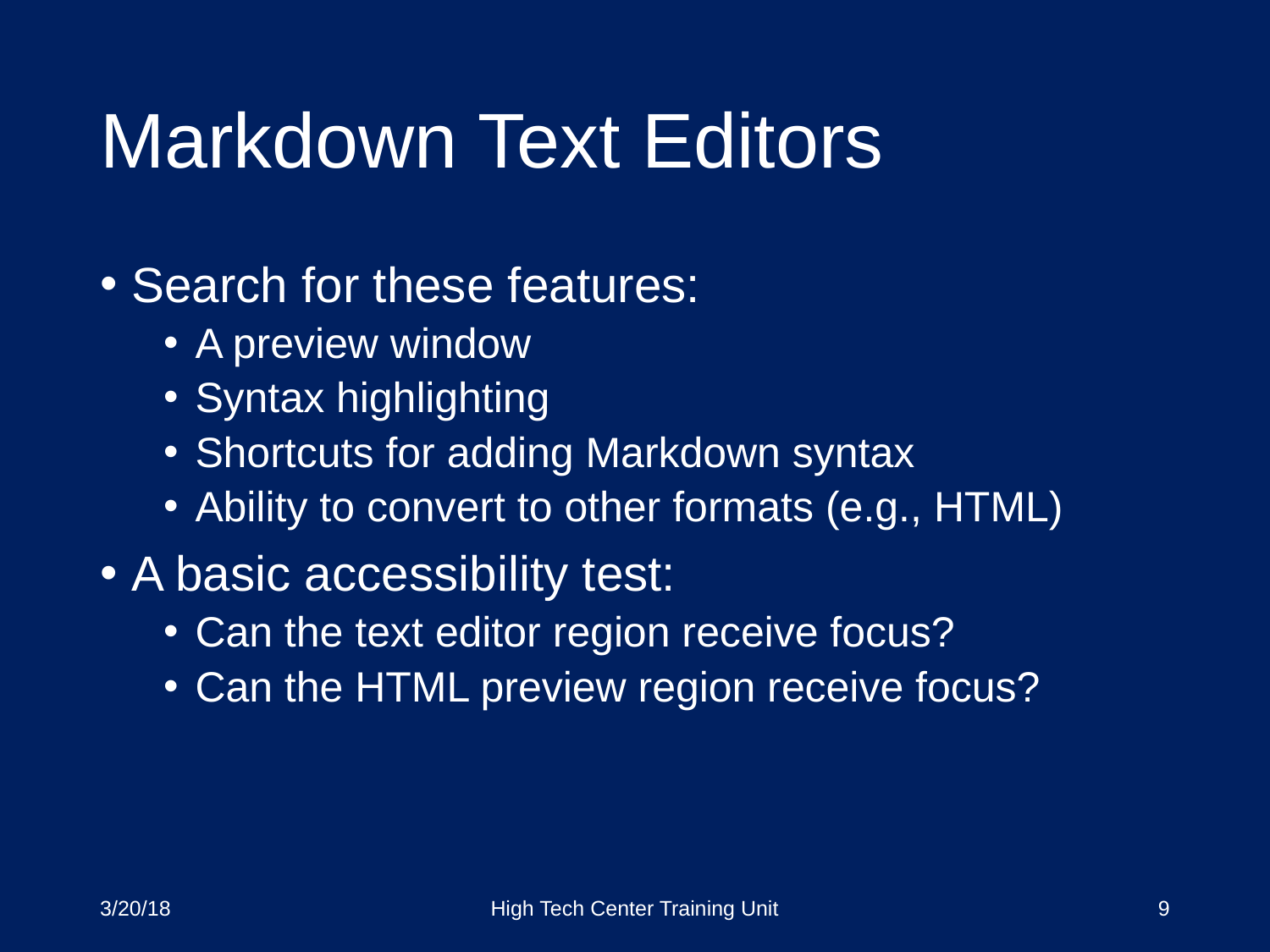

# Markdown Text Editors
Search for these features:
A preview window
Syntax highlighting
Shortcuts for adding Markdown syntax
Ability to convert to other formats (e.g., HTML)
A basic accessibility test:
Can the text editor region receive focus?
Can the HTML preview region receive focus?
3/20/18
High Tech Center Training Unit
9